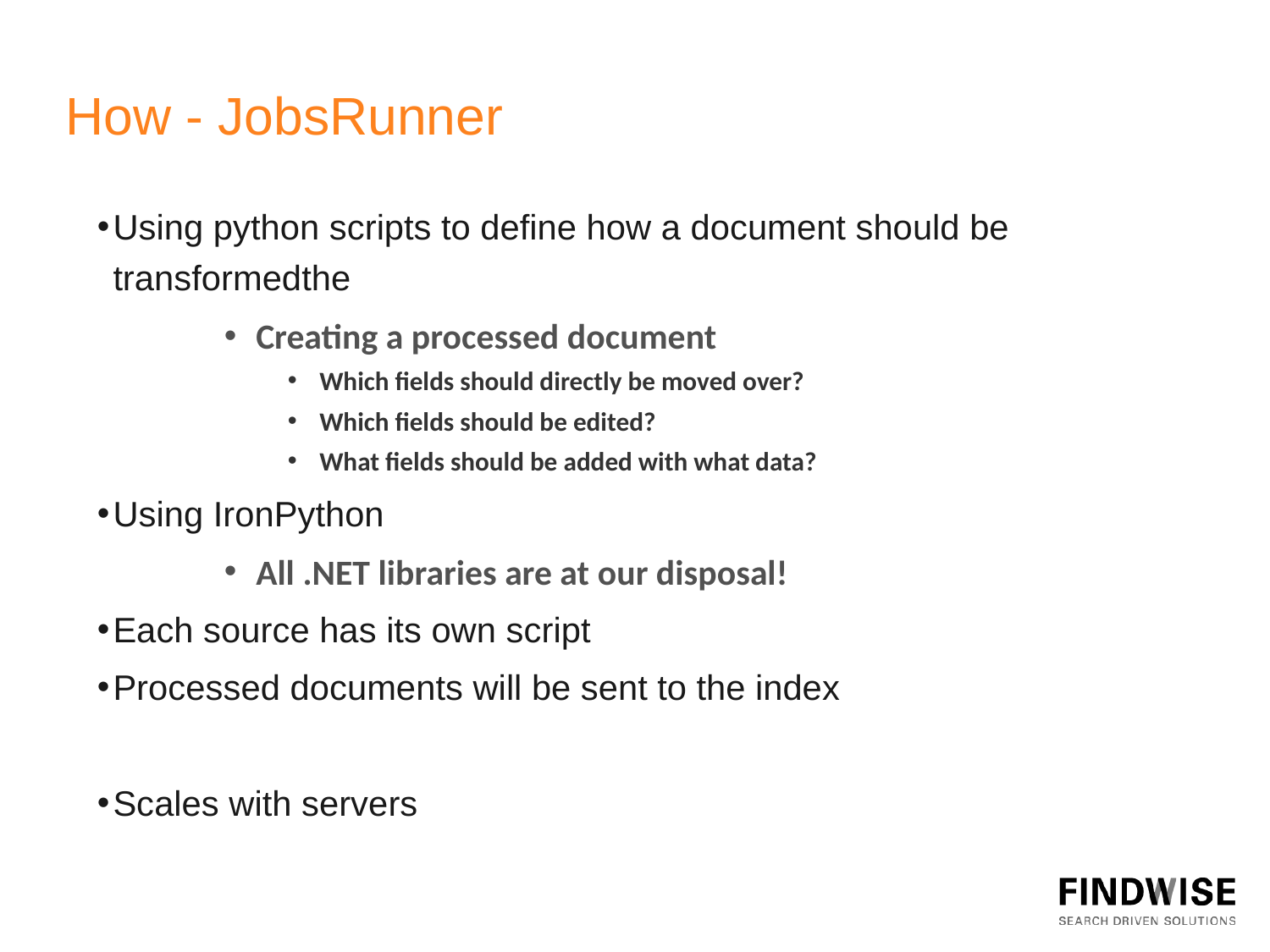

How - JobsRunner
Using python scripts to define how a document should be transformedthe
Creating a processed document
Which fields should directly be moved over?
Which fields should be edited?
What fields should be added with what data?
Using IronPython
All .NET libraries are at our disposal!
Each source has its own script
Processed documents will be sent to the index

Scales with servers